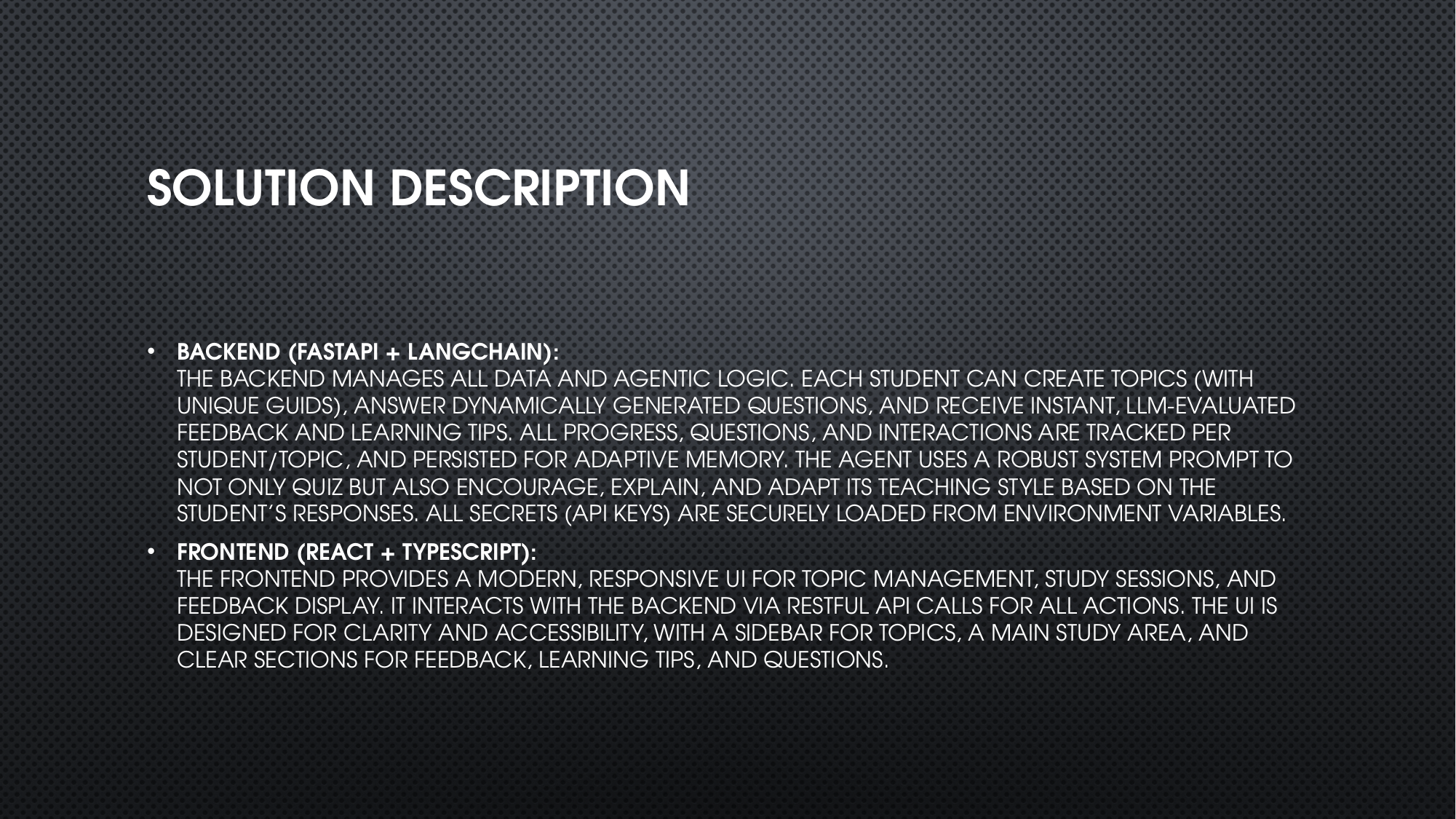

# Solution Description
Backend (FastAPI + LangChain):
The backend manages all data and agentic logic. Each student can create topics (with unique GUIDs), answer dynamically generated questions, and receive instant, LLM-evaluated feedback and learning tips. All progress, questions, and interactions are tracked per student/topic, and persisted for adaptive memory. The agent uses a robust system prompt to not only quiz but also encourage, explain, and adapt its teaching style based on the student’s responses. All secrets (API keys) are securely loaded from environment variables.
Frontend (React + TypeScript):
The frontend provides a modern, responsive UI for topic management, study sessions, and feedback display. It interacts with the backend via RESTful API calls for all actions. The UI is designed for clarity and accessibility, with a sidebar for topics, a main study area, and clear sections for feedback, learning tips, and questions.